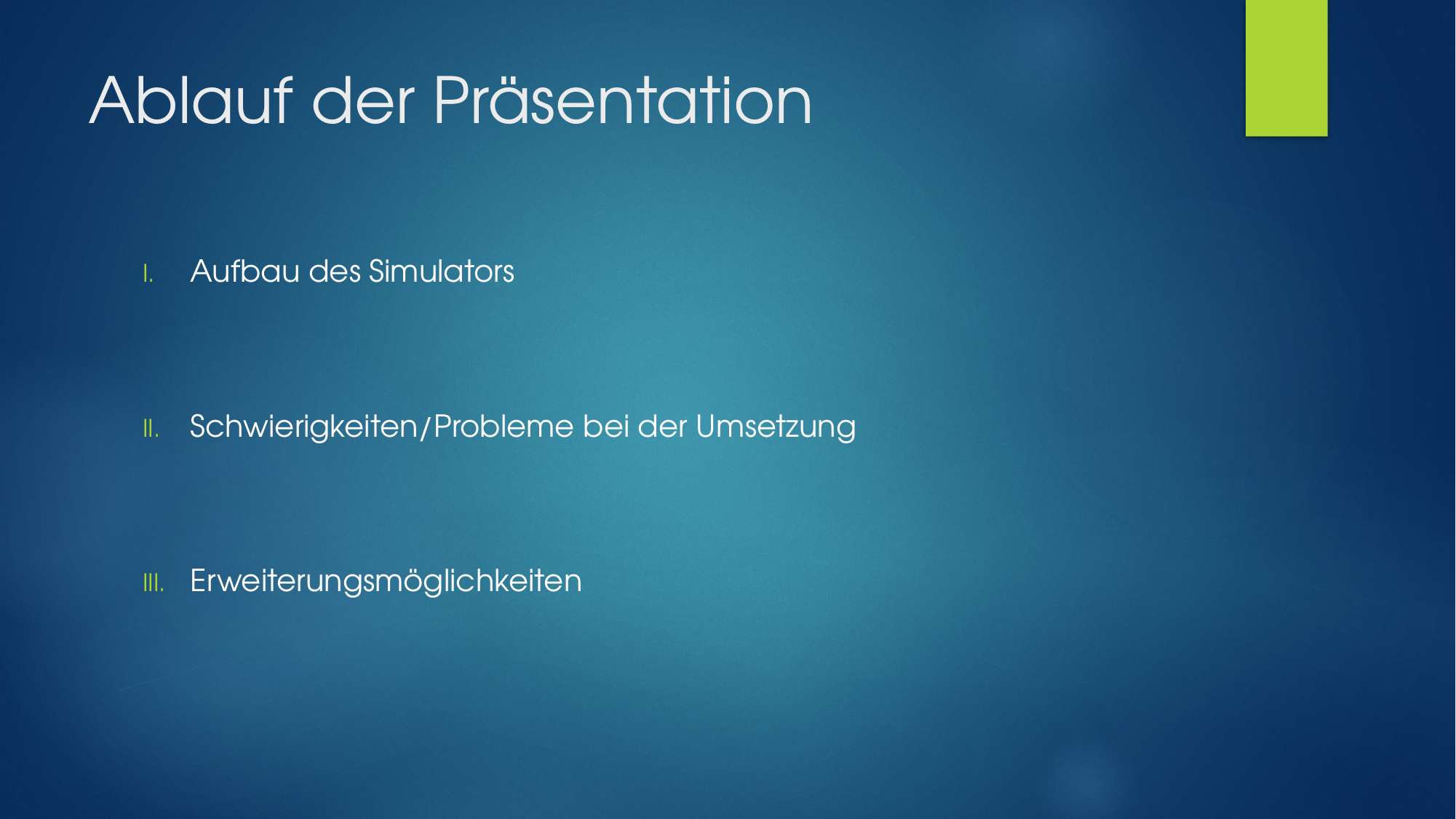

# Ablauf der Präsentation
Aufbau des Simulators

Schwierigkeiten/Probleme bei der Umsetzung

Erweiterungsmöglichkeiten